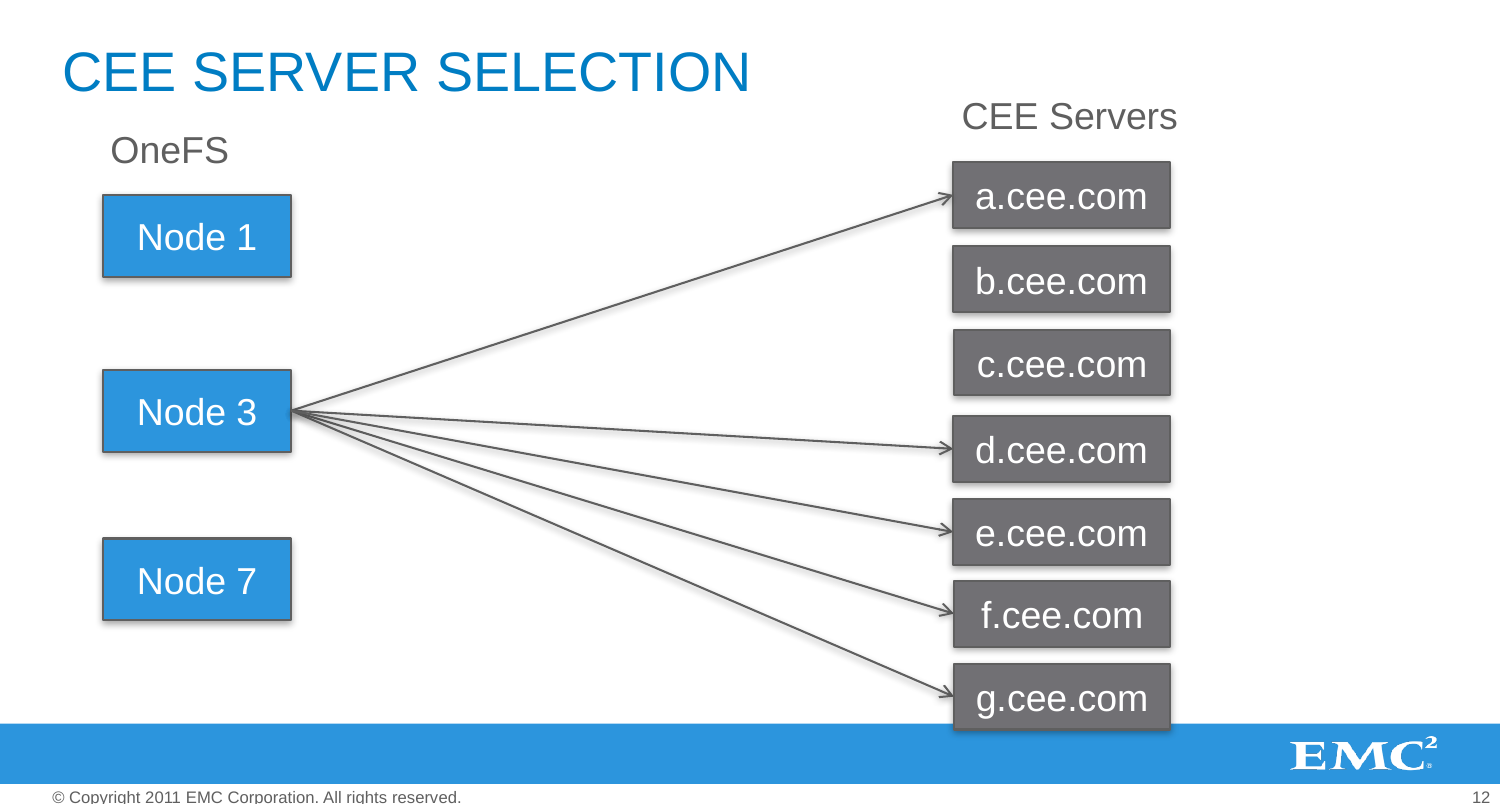

# CEE Server Selection
CEE Servers
OneFS
a.cee.com
Node 1
b.cee.com
c.cee.com
Node 3
d.cee.com
e.cee.com
Node 7
f.cee.com
g.cee.com